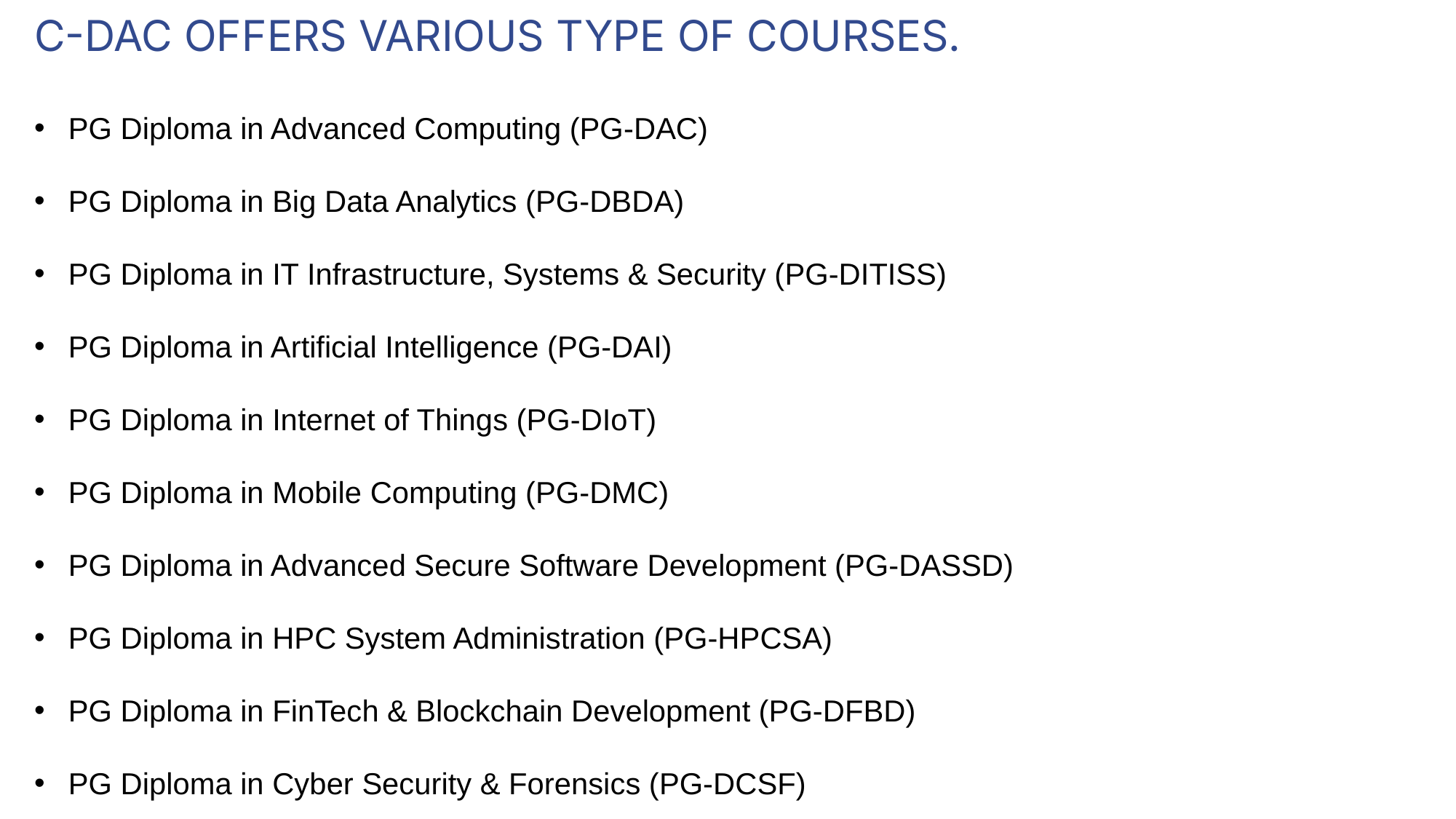

C-DAC OFFERS VARIOUS TYPE OF COURSES.
PG Diploma in Advanced Computing (PG-DAC)
PG Diploma in Big Data Analytics (PG-DBDA)
PG Diploma in IT Infrastructure, Systems & Security (PG-DITISS)
PG Diploma in Artificial Intelligence (PG-DAI)
PG Diploma in Internet of Things (PG-DIoT)
PG Diploma in Mobile Computing (PG-DMC)
PG Diploma in Advanced Secure Software Development (PG-DASSD)
PG Diploma in HPC System Administration (PG-HPCSA)
PG Diploma in FinTech & Blockchain Development (PG-DFBD)
PG Diploma in Cyber Security & Forensics (PG-DCSF)